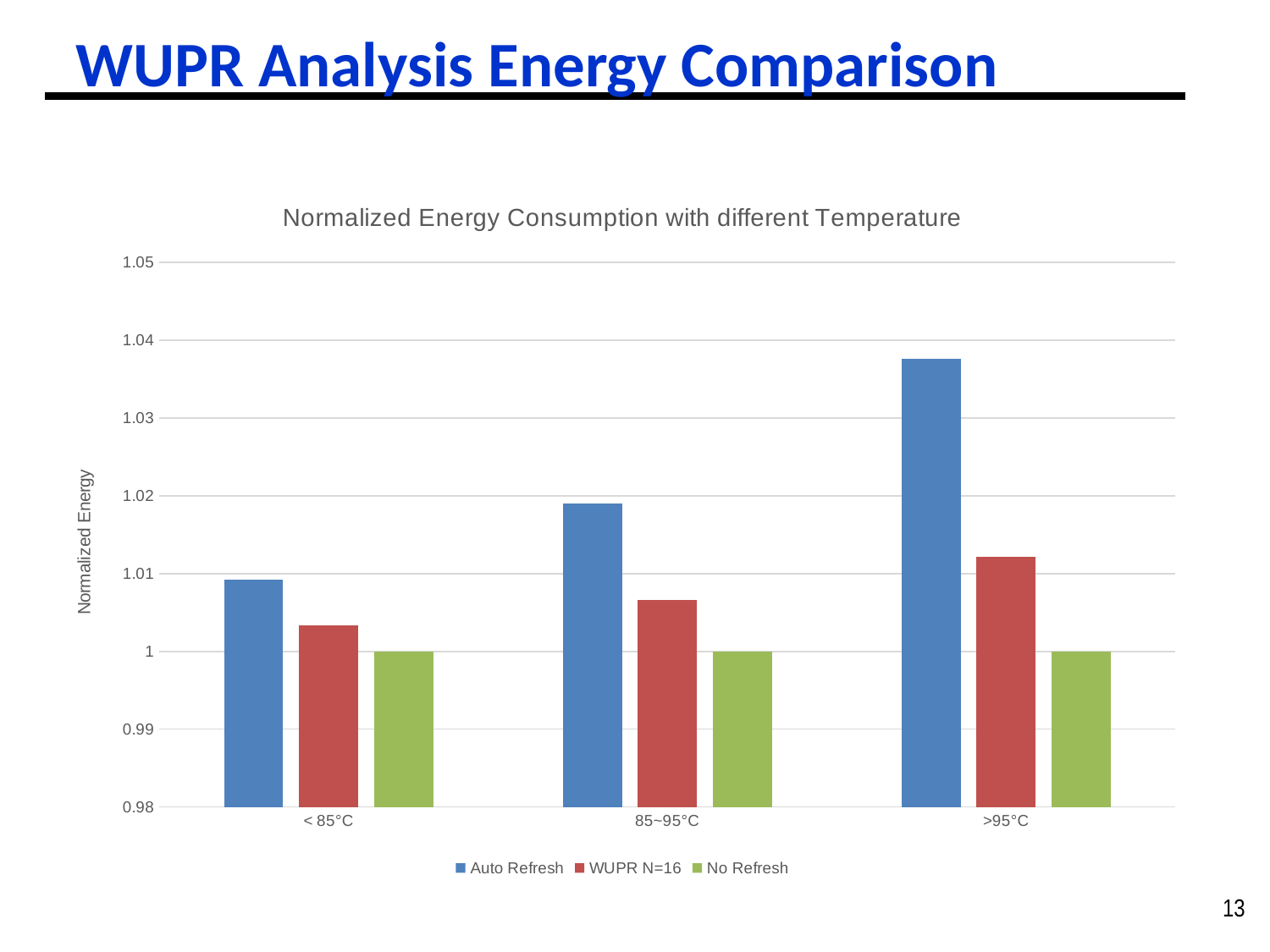

# WUPR Analysis Energy Comparison

### Chart: Normalized Energy Consumption with different Temperature

| Category | Auto Refresh | WUPR N=16 | No Refresh |
|---|---|---|---|
| < 85°C | 1.0092004799511707 | 1.0033102112297394 | 1.0 |
| 85~95°C | 1.0190572061287502 | 1.006604736638823 | 1.0 |
| >95°C | 1.0375746641086026 | 1.0121544990110964 | 1.0 |